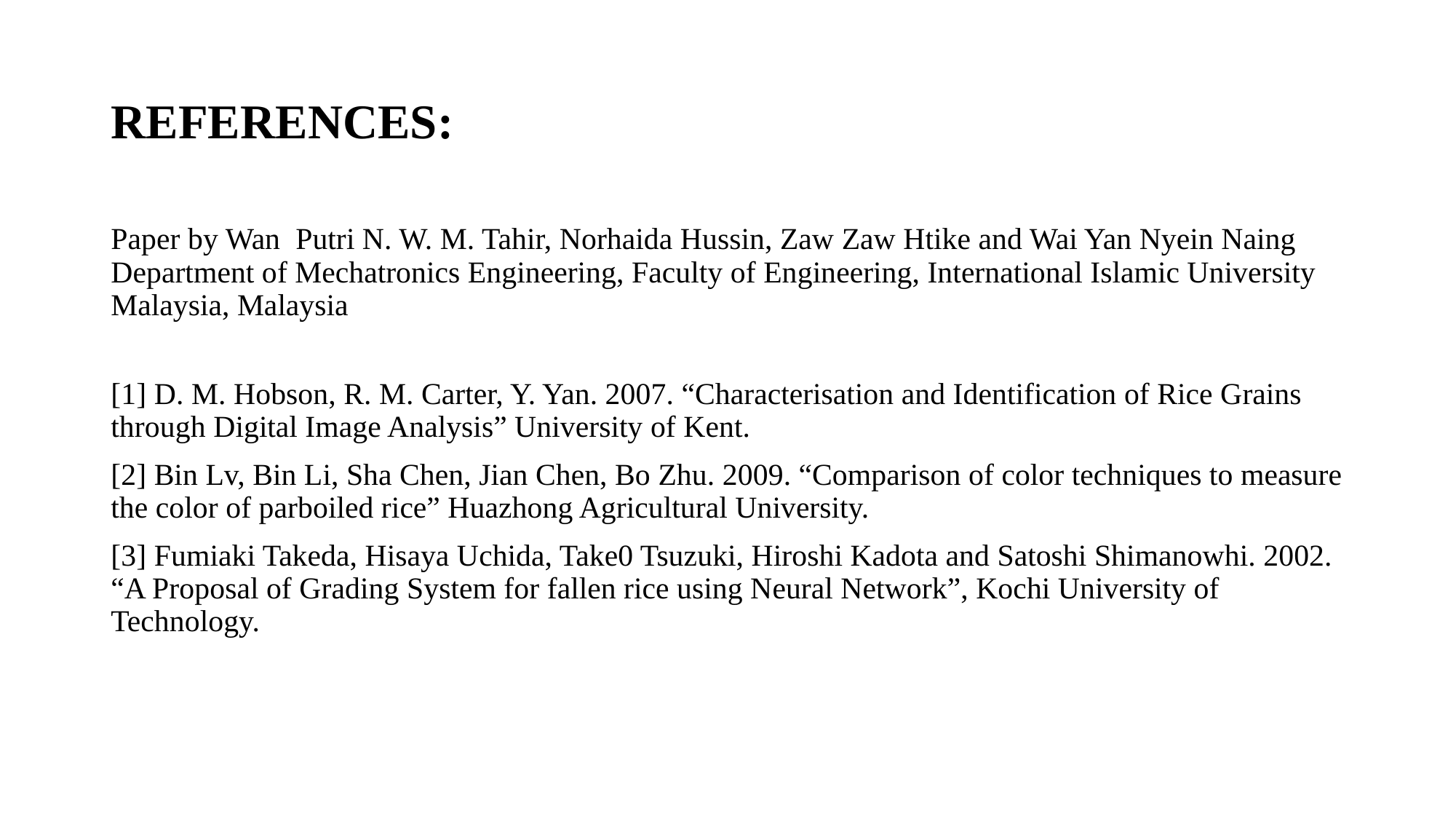

# REFERENCES:
Paper by Wan  Putri N. W. M. Tahir, Norhaida Hussin, Zaw Zaw Htike and Wai Yan Nyein Naing Department of Mechatronics Engineering, Faculty of Engineering, International Islamic University Malaysia, Malaysia

[1] D. M. Hobson, R. M. Carter, Y. Yan. 2007. “Characterisation and Identification of Rice Grains through Digital Image Analysis” University of Kent.
[2] Bin Lv, Bin Li, Sha Chen, Jian Chen, Bo Zhu. 2009. “Comparison of color techniques to measure the color of parboiled rice” Huazhong Agricultural University.
[3] Fumiaki Takeda, Hisaya Uchida, Take0 Tsuzuki, Hiroshi Kadota and Satoshi Shimanowhi. 2002. “A Proposal of Grading System for fallen rice using Neural Network”, Kochi University of Technology.